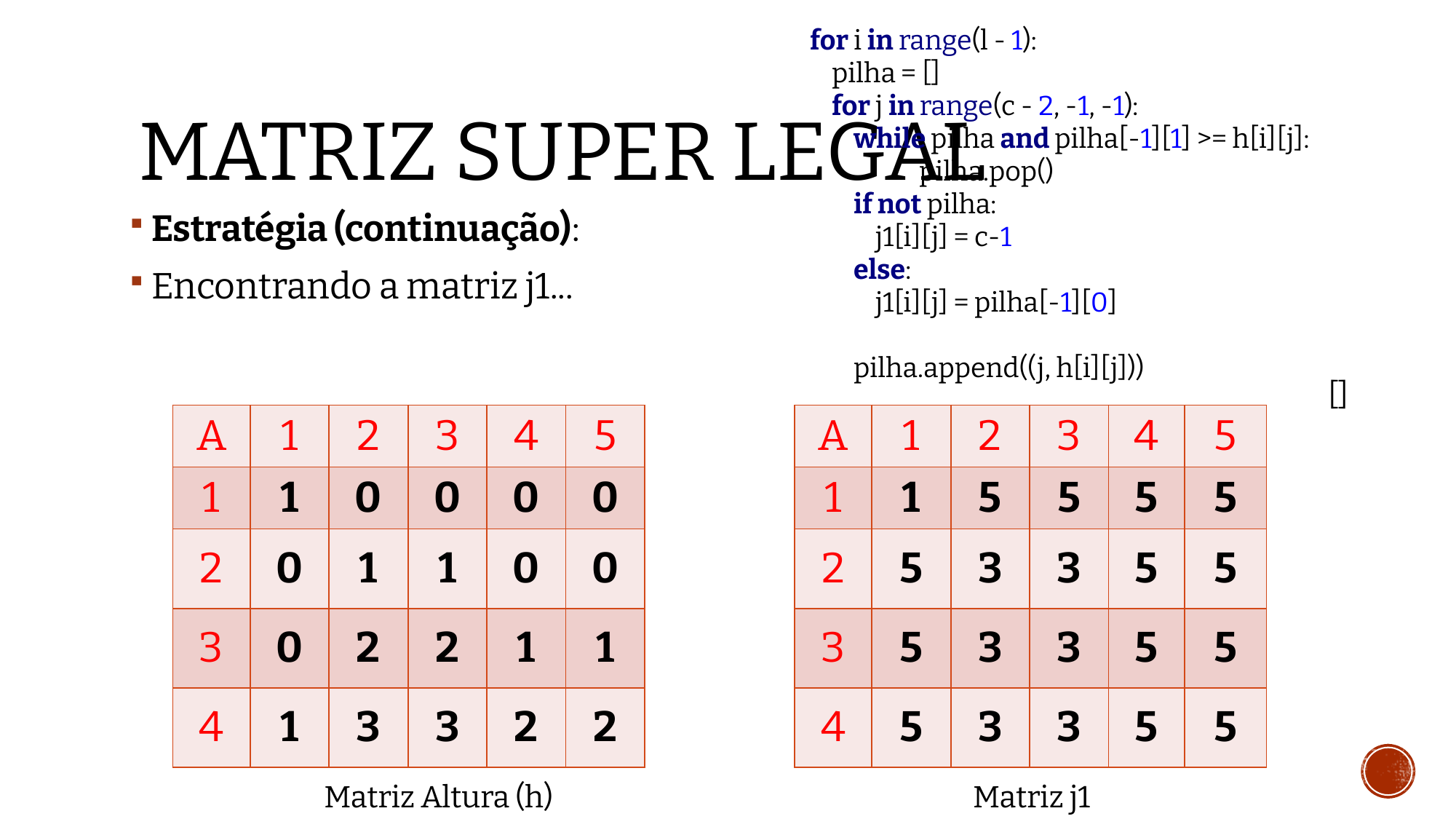

for i in range(l - 1):
    pilha = []
    for j in range(c - 2, -1, -1):
        while pilha and pilha[-1][1] >= h[i][j]:
        	pilha.pop()
        if not pilha:
            j1[i][j] = c-1
        else:
            j1[i][j] = pilha[-1][0]
        pilha.append((j, h[i][j]))
# Matriz super legal
Estratégia (continuação):
Encontrando a matriz j1...

[]
| A | 1 | 2 | 3 | 4 | 5 |
| --- | --- | --- | --- | --- | --- |
| 1 | 1 | 0 | 0 | 0 | 0 |
| 2 | 0 | 1 | 1 | 0 | 0 |
| 3 | 0 | 2 | 2 | 1 | 1 |
| 4 | 1 | 3 | 3 | 2 | 2 |
| A | 1 | 2 | 3 | 4 | 5 |
| --- | --- | --- | --- | --- | --- |
| 1 | 1 | 5 | 5 | 5 | 5 |
| 2 | 5 | 3 | 3 | 5 | 5 |
| 3 | 5 | 3 | 3 | 5 | 5 |
| 4 | 5 | 3 | 3 | 5 | 5 |
Matriz Altura (h)
Matriz j1